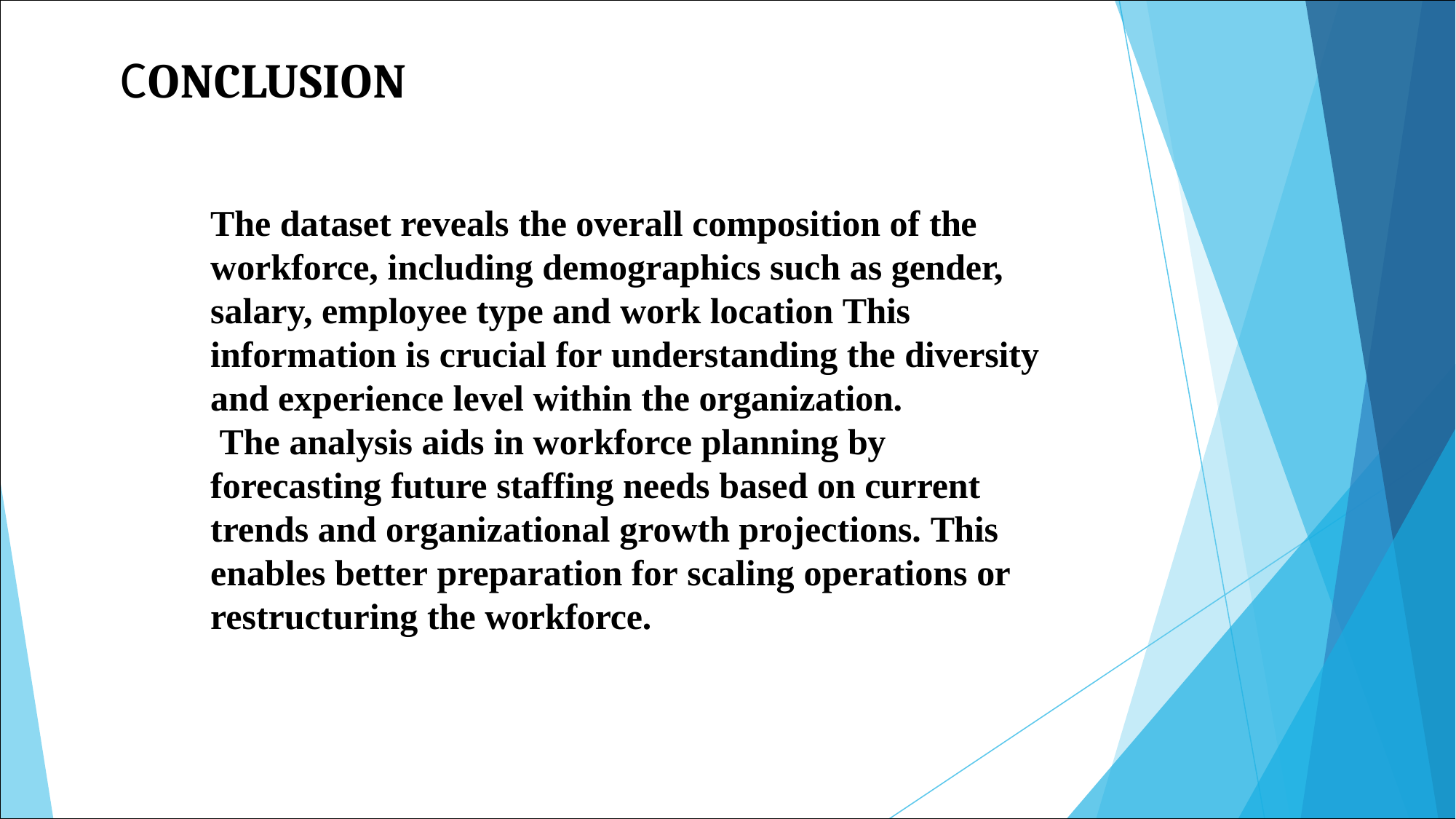

# CONCLUSION
The dataset reveals the overall composition of the workforce, including demographics such as gender, salary, employee type and work location This information is crucial for understanding the diversity and experience level within the organization.
The analysis aids in workforce planning by forecasting future staffing needs based on current trends and organizational growth projections. This enables better preparation for scaling operations or restructuring the workforce.